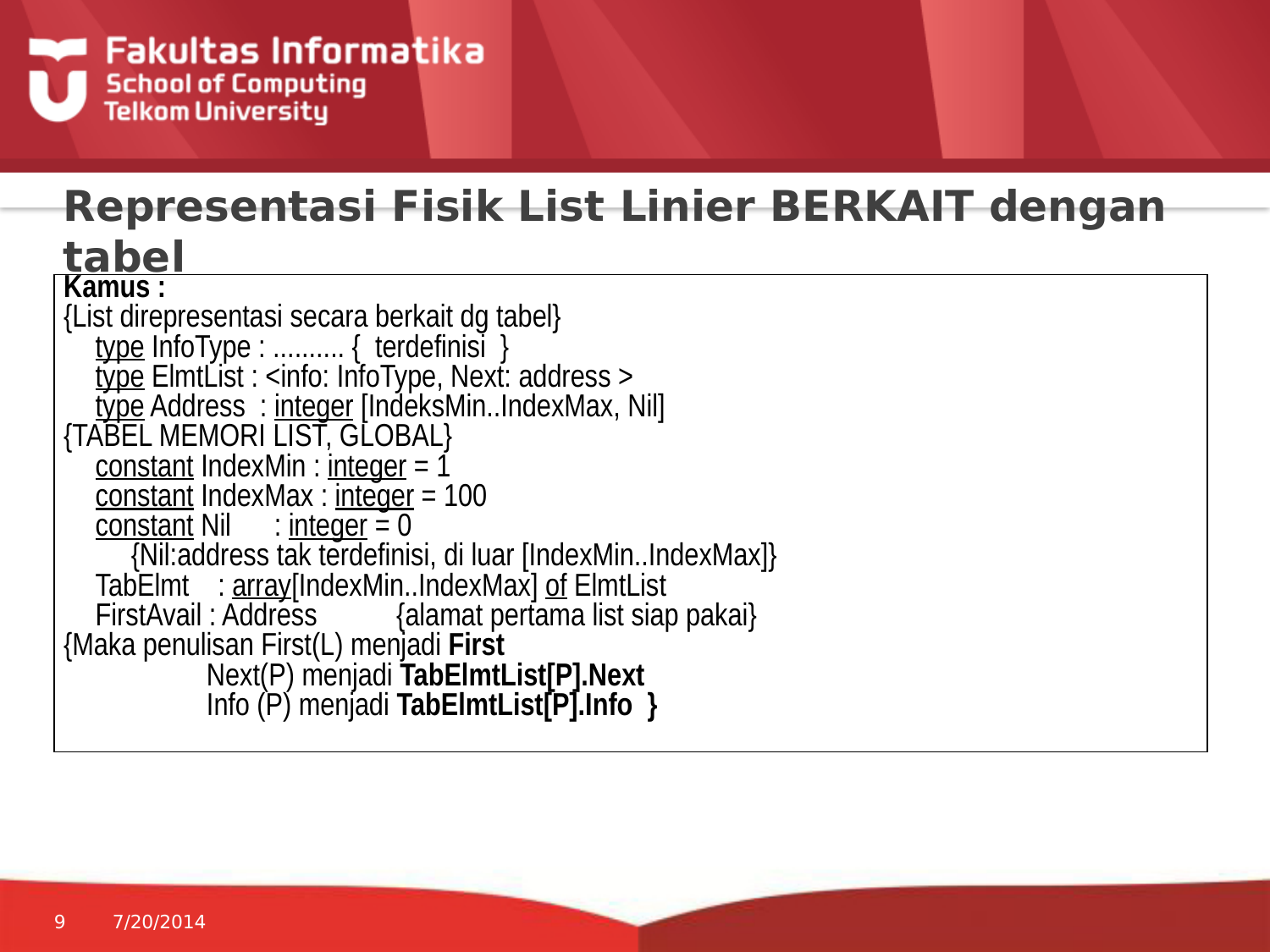

# Representasi Fisik List Linier BERKAIT dengan tabel
| Kamus : {List direpresentasi secara berkait dg tabel} type InfoType : .......... { terdefinisi } type ElmtList : <info: InfoType, Next: address > type Address : integer [IndeksMin..IndexMax, Nil] {TABEL MEMORI LIST, GLOBAL} constant IndexMin : integer = 1 constant IndexMax : integer = 100 constant Nil : integer = 0 {Nil:address tak terdefinisi, di luar [IndexMin..IndexMax]} TabElmt : array[IndexMin..IndexMax] of ElmtList FirstAvail : Address {alamat pertama list siap pakai} {Maka penulisan First(L) menjadi First Next(P) menjadi TabElmtList[P].Next Info (P) menjadi TabElmtList[P].Info } |
| --- |

9
7/20/2014